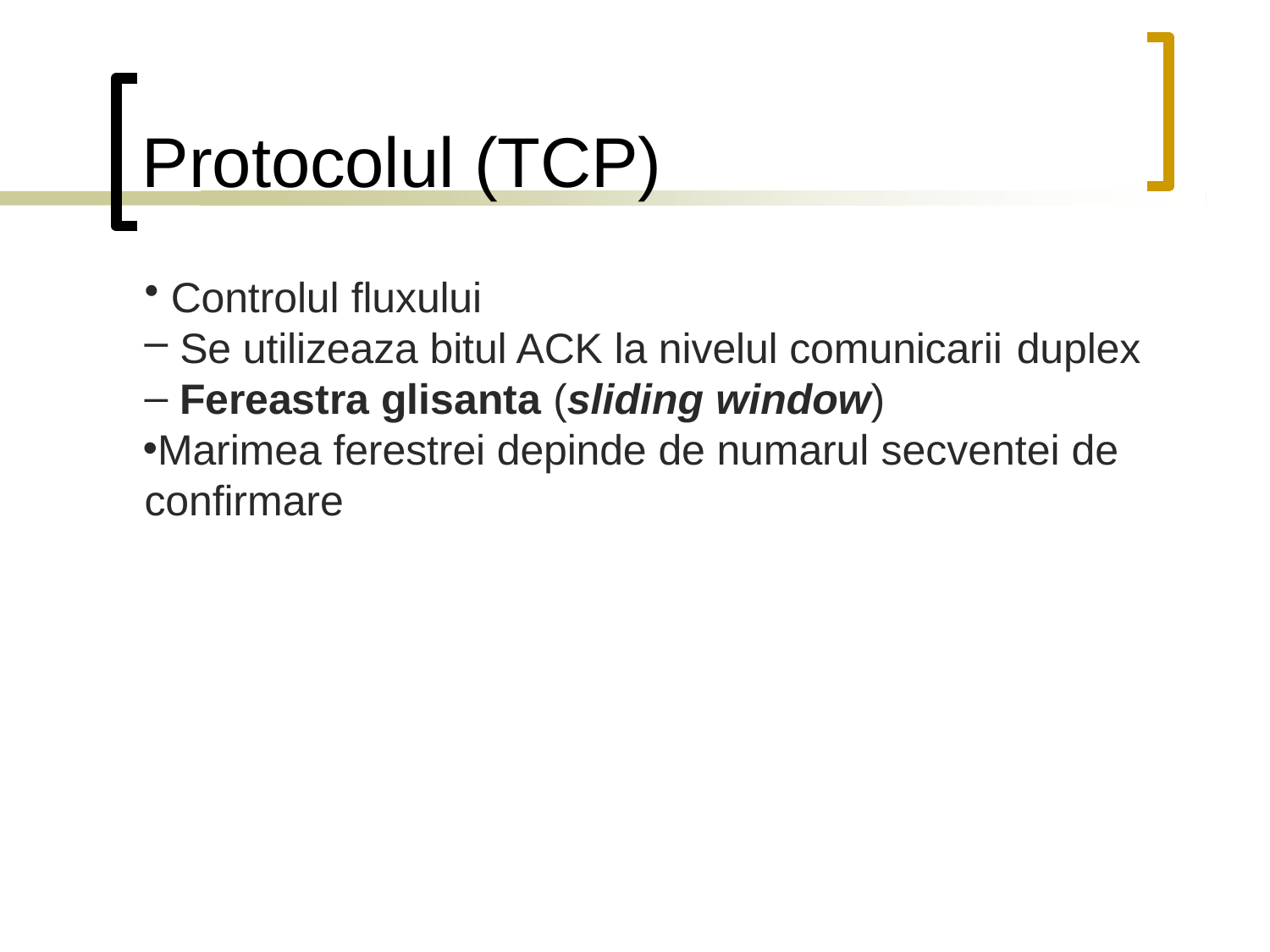

# Protocolul (TCP)

Controlul fluxului
Se utilizeaza bitul ACK la nivelul comunicarii duplex
Fereastra glisanta (sliding window)
Marimea ferestrei depinde de numarul secventei de  confirmare